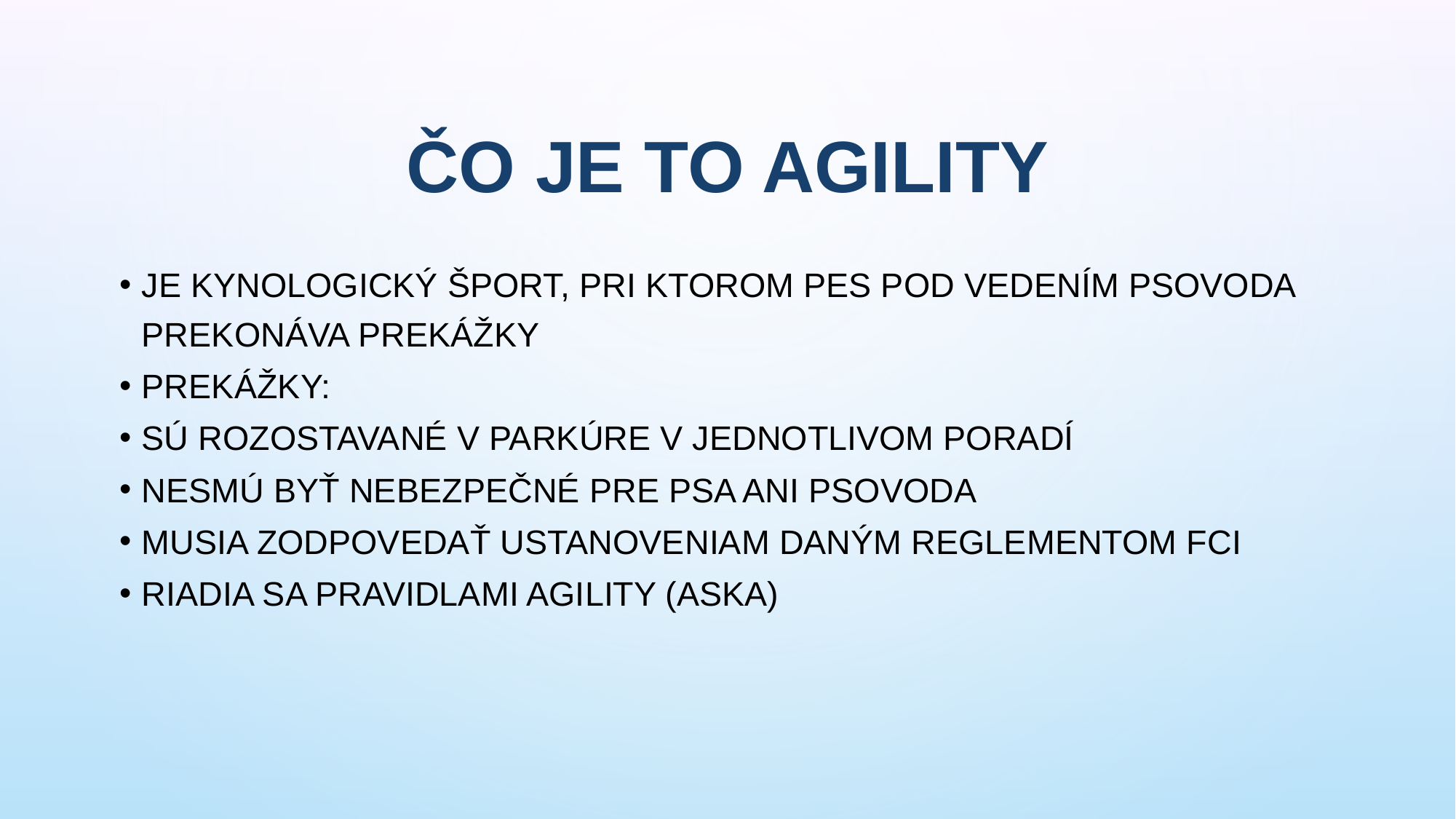

# Čo je to Agility

Je kynologický šport, pri ktorom pes pod vedením psovoda prekonáva prekážky
Prekážky:
sú rozostavané v parkúre v jednotlivom poradí
nesmú byť nebezpečné pre psa ani psovoda
musia zodpovedať ustanoveniam daným Reglementom FCI
riadia sa pravidlami Agility (ASKA)